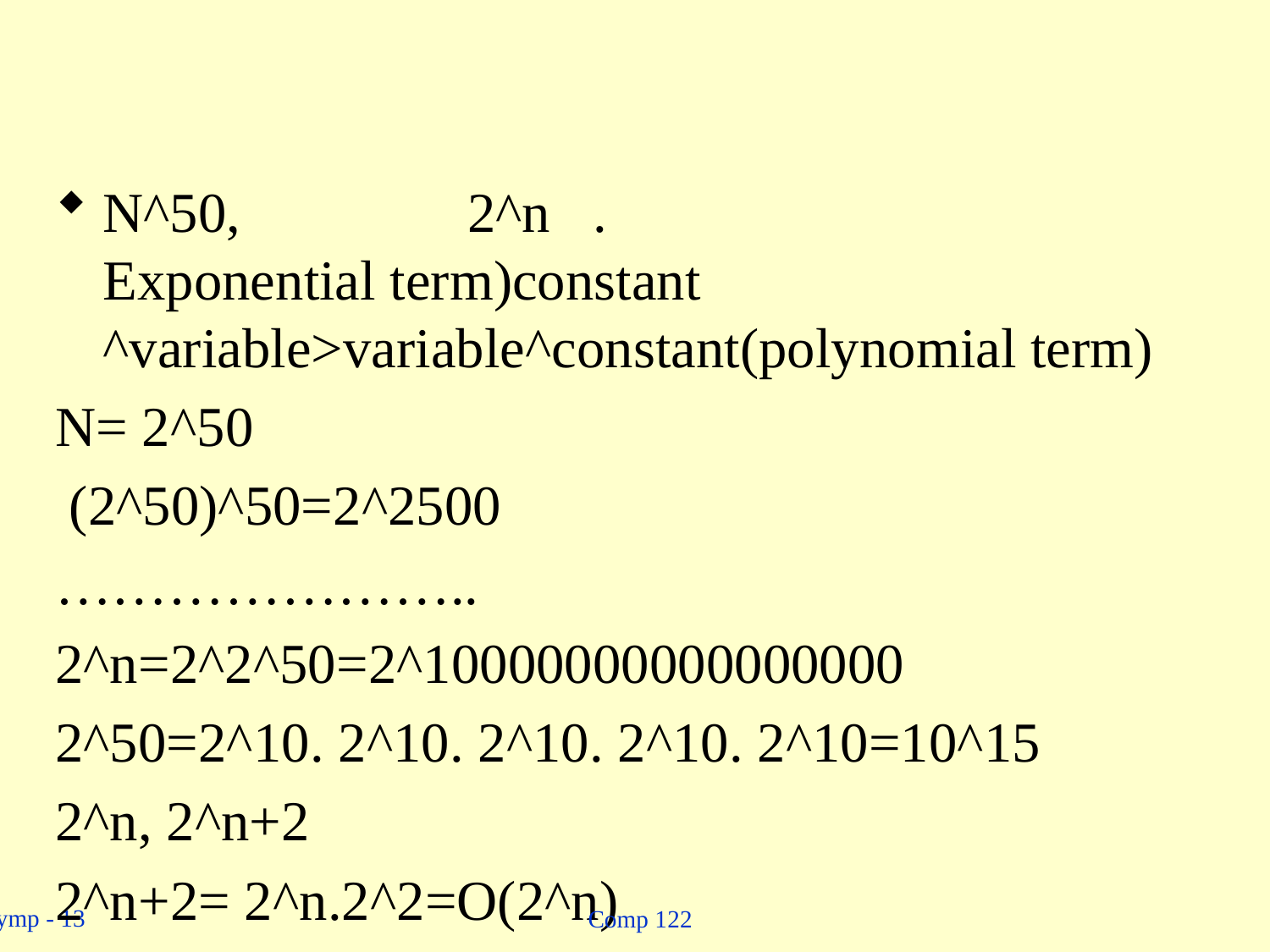

#
N^50,                2^n   .                              Exponential term)constant ^variable>variable^constant(polynomial term)
N= 2^50
 (2^50)^50=2^2500
…………………..
2^n=2^2^50=2^10000000000000000
2^50=2^10. 2^10. 2^10. 2^10. 2^10=10^15
2^n, 2^n+2
2^n+2= 2^n.2^2=O(2^n)
Comp 122